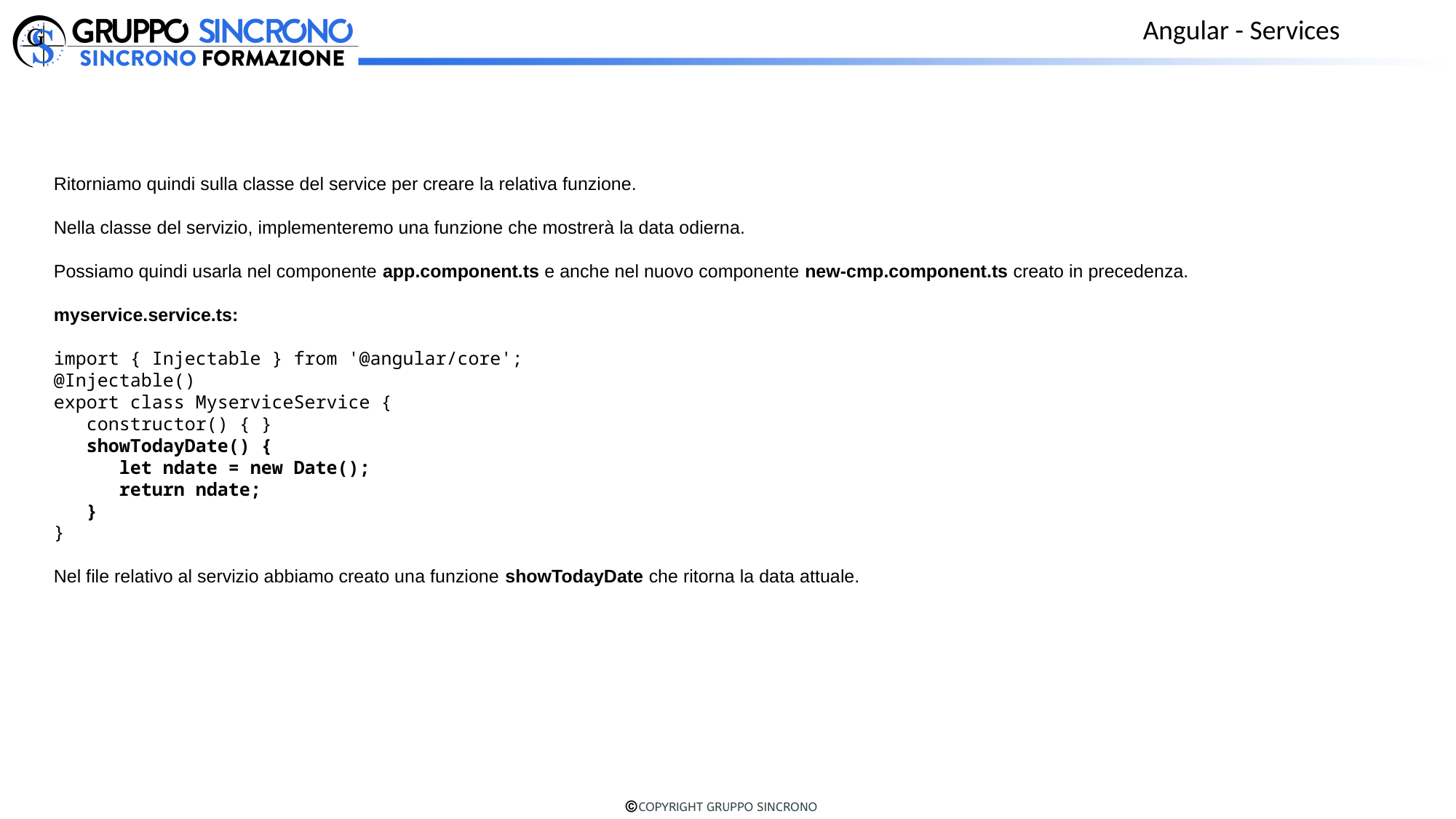

Angular - Services
Ritorniamo quindi sulla classe del service per creare la relativa funzione.

Nella classe del servizio, implementeremo una funzione che mostrerà la data odierna.

Possiamo quindi usarla nel componente app.component.ts e anche nel nuovo componente new-cmp.component.ts creato in precedenza.

myservice.service.ts:

import { Injectable } from '@angular/core';
@Injectable()
export class MyserviceService {
   constructor() { }
   showTodayDate() {
      let ndate = new Date();
      return ndate;
   }
}

Nel file relativo al servizio abbiamo creato una funzione showTodayDate che ritorna la data attuale.